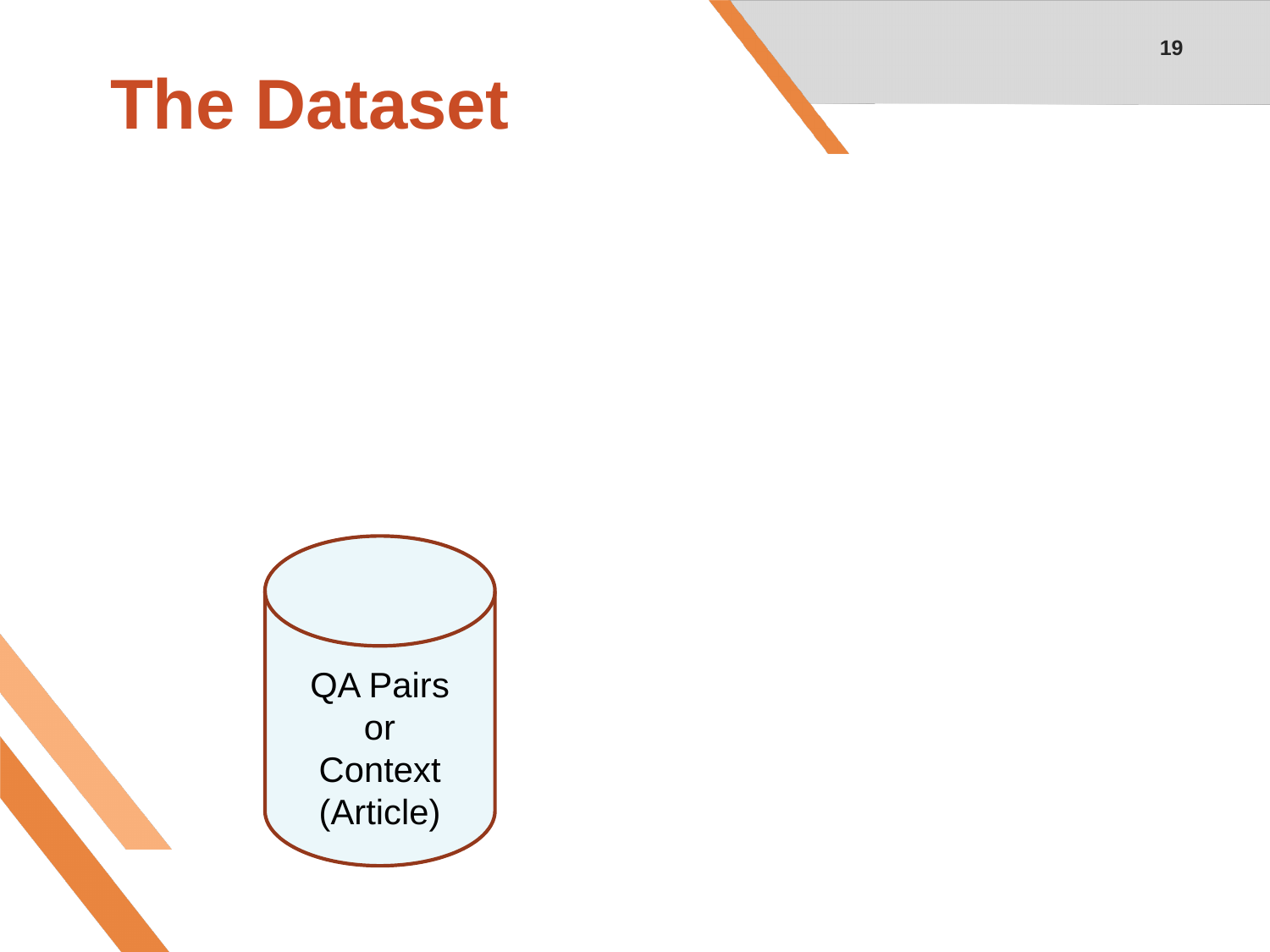

19
# The Dataset

QA Pairs
or
Context (Article)